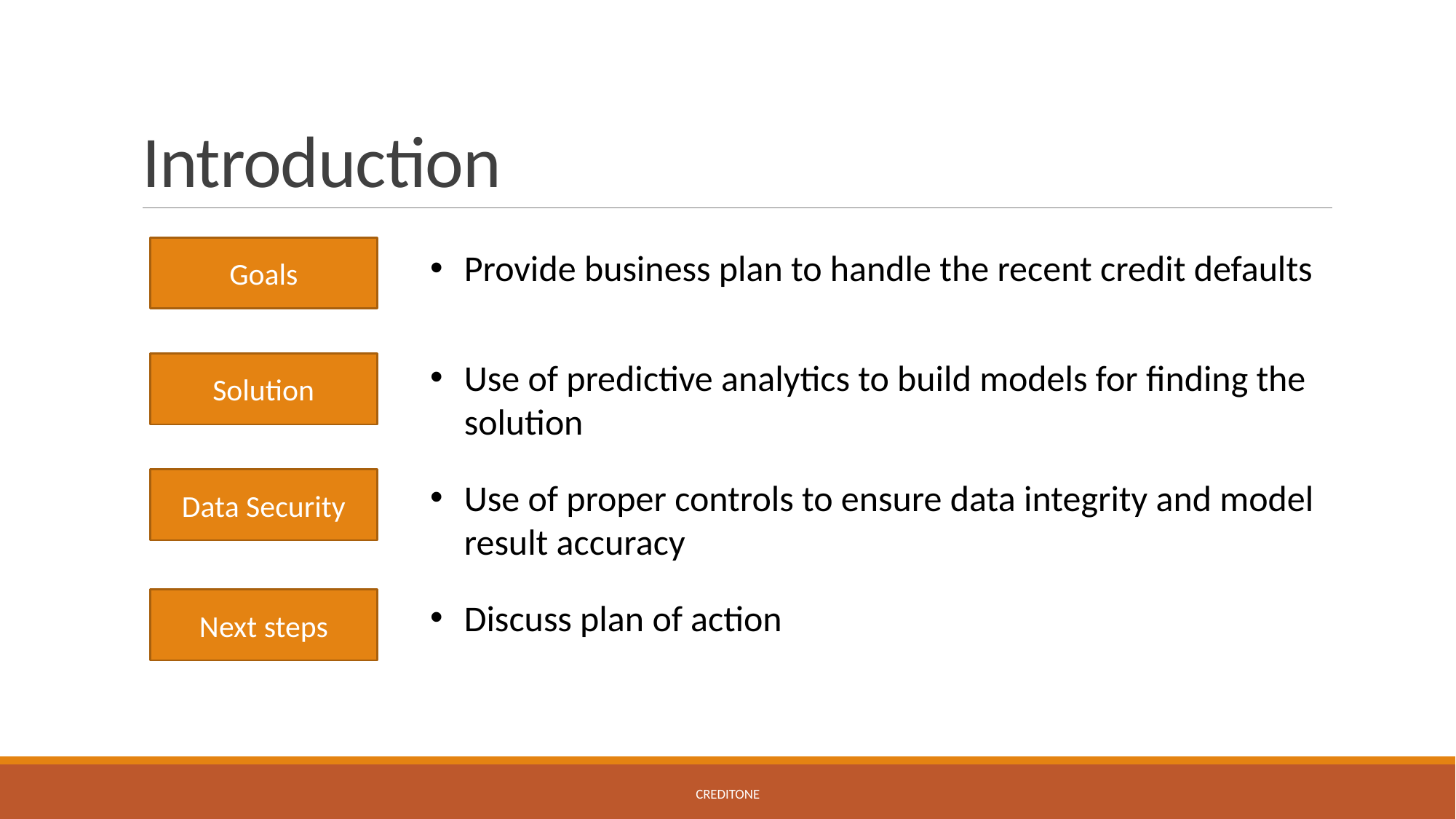

# Introduction
Goals
Provide business plan to handle the recent credit defaults
Use of predictive analytics to build models for finding the solution
Solution
Data Security
Use of proper controls to ensure data integrity and model result accuracy
Next steps
Discuss plan of action
CreditOne